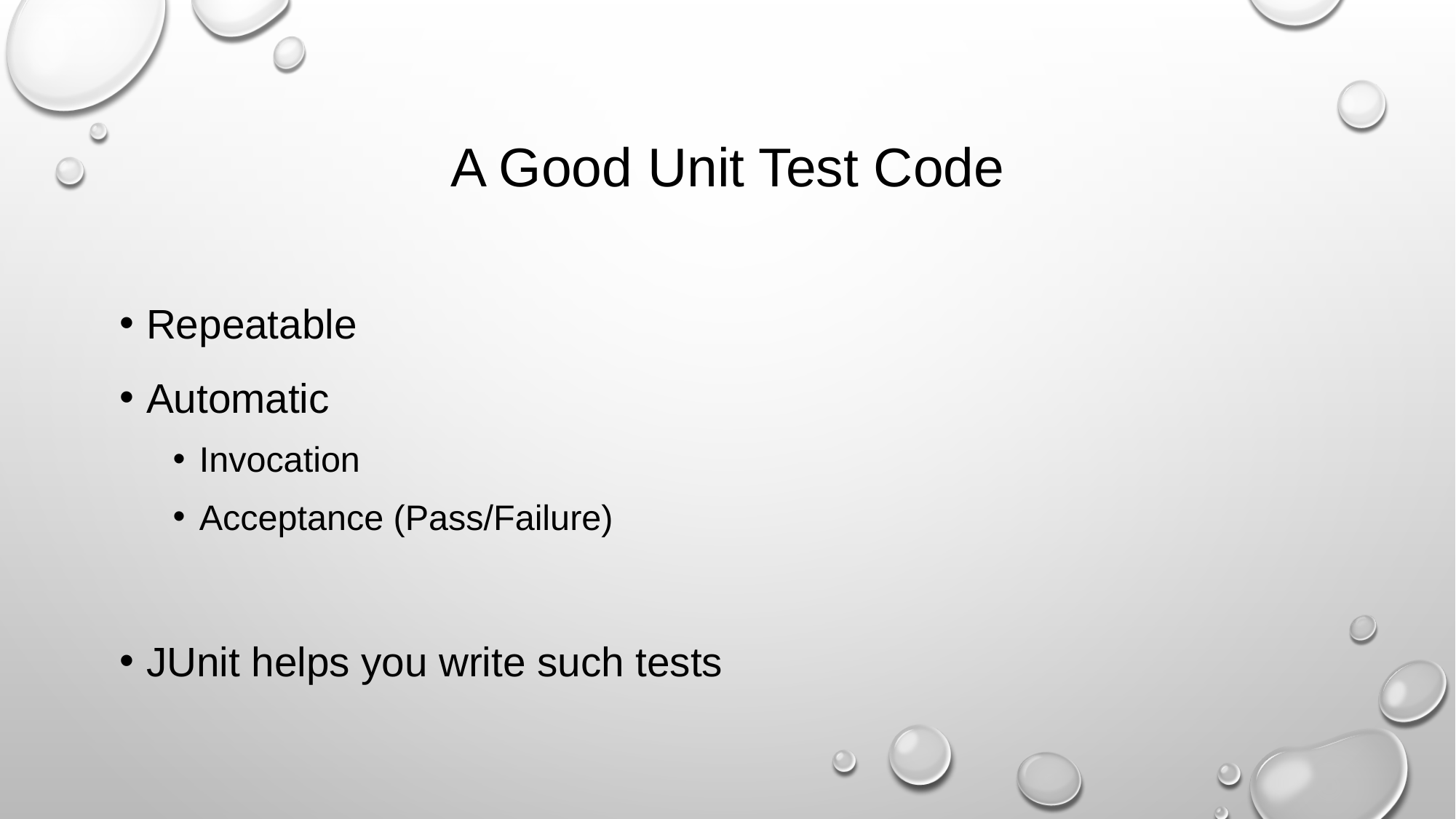

# A Good Unit Test Code
Repeatable
Automatic
Invocation
Acceptance (Pass/Failure)

JUnit helps you write such tests